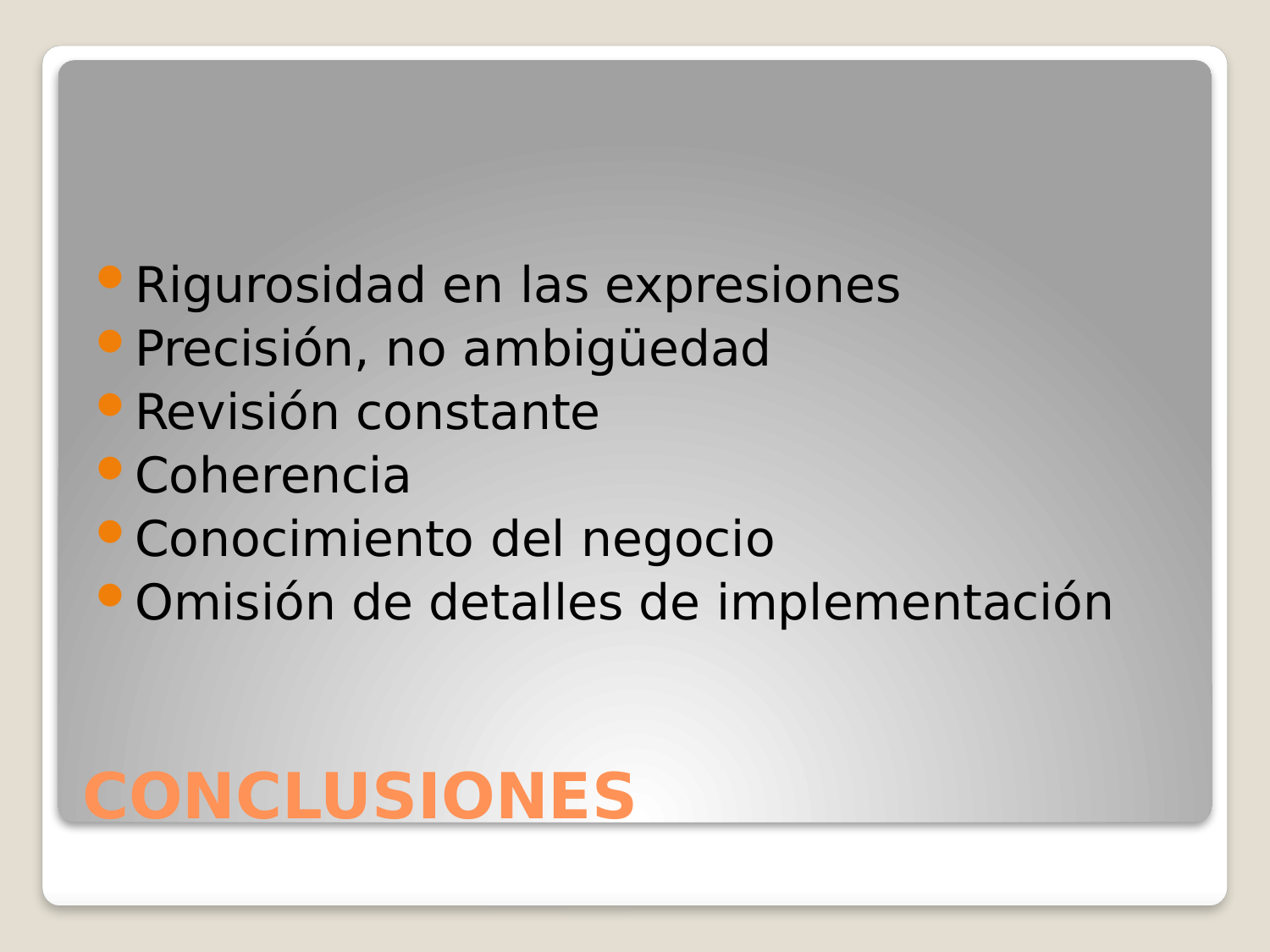

Rigurosidad en las expresiones
Precisión, no ambigüedad
Revisión constante
Coherencia
Conocimiento del negocio
Omisión de detalles de implementación
# CONCLUSIONES